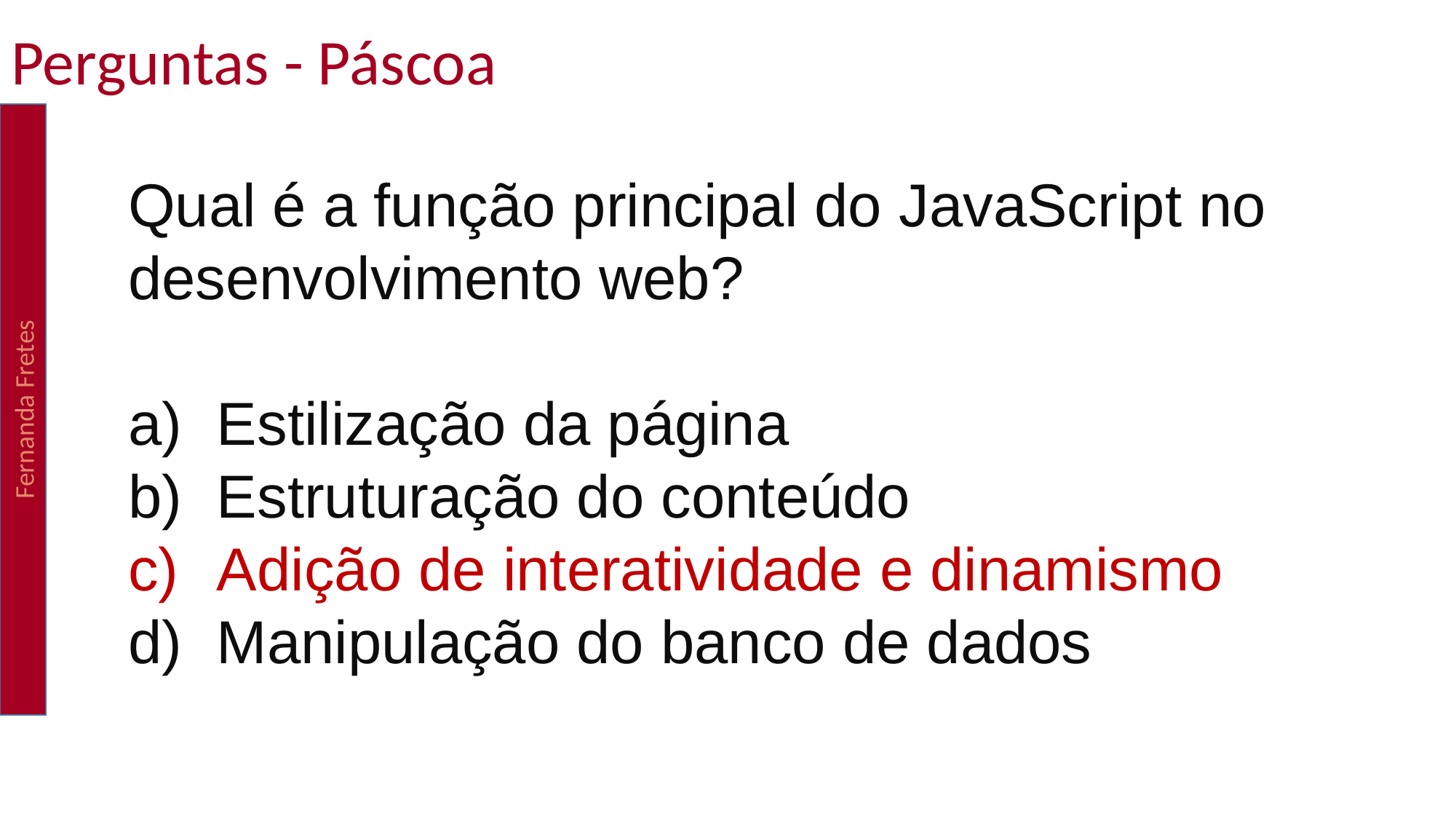

Perguntas - Páscoa
Fernanda Fretes
Qual é a função principal do JavaScript no desenvolvimento web?

Estilização da página
Estruturação do conteúdo
Adição de interatividade e dinamismo
Manipulação do banco de dados
obre o que você está tentando modelar e a funcionalidade ou o comportamento que você deseja ter.